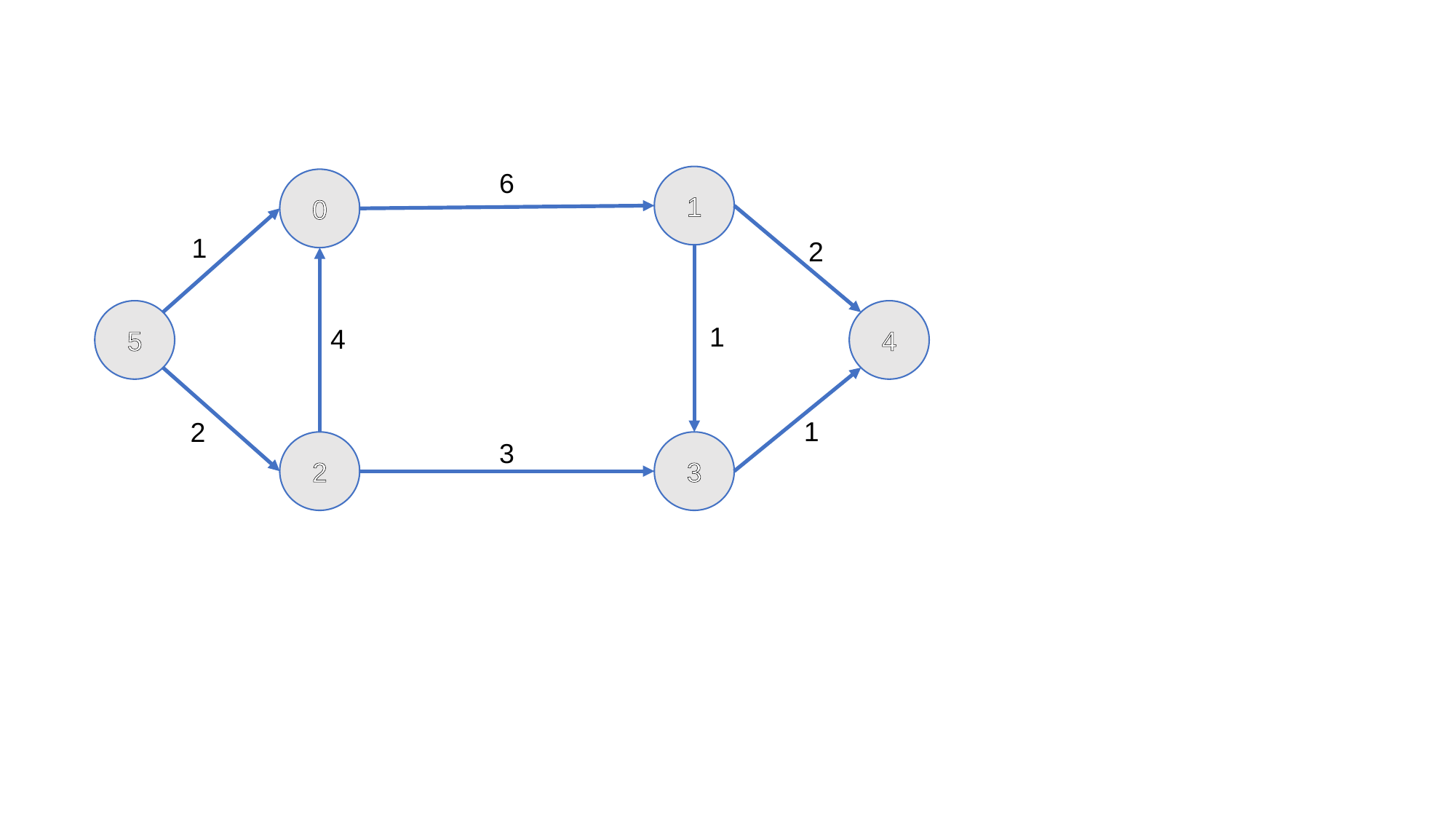

6
1
0
1
2
5
4
1
4
1
2
3
2
3